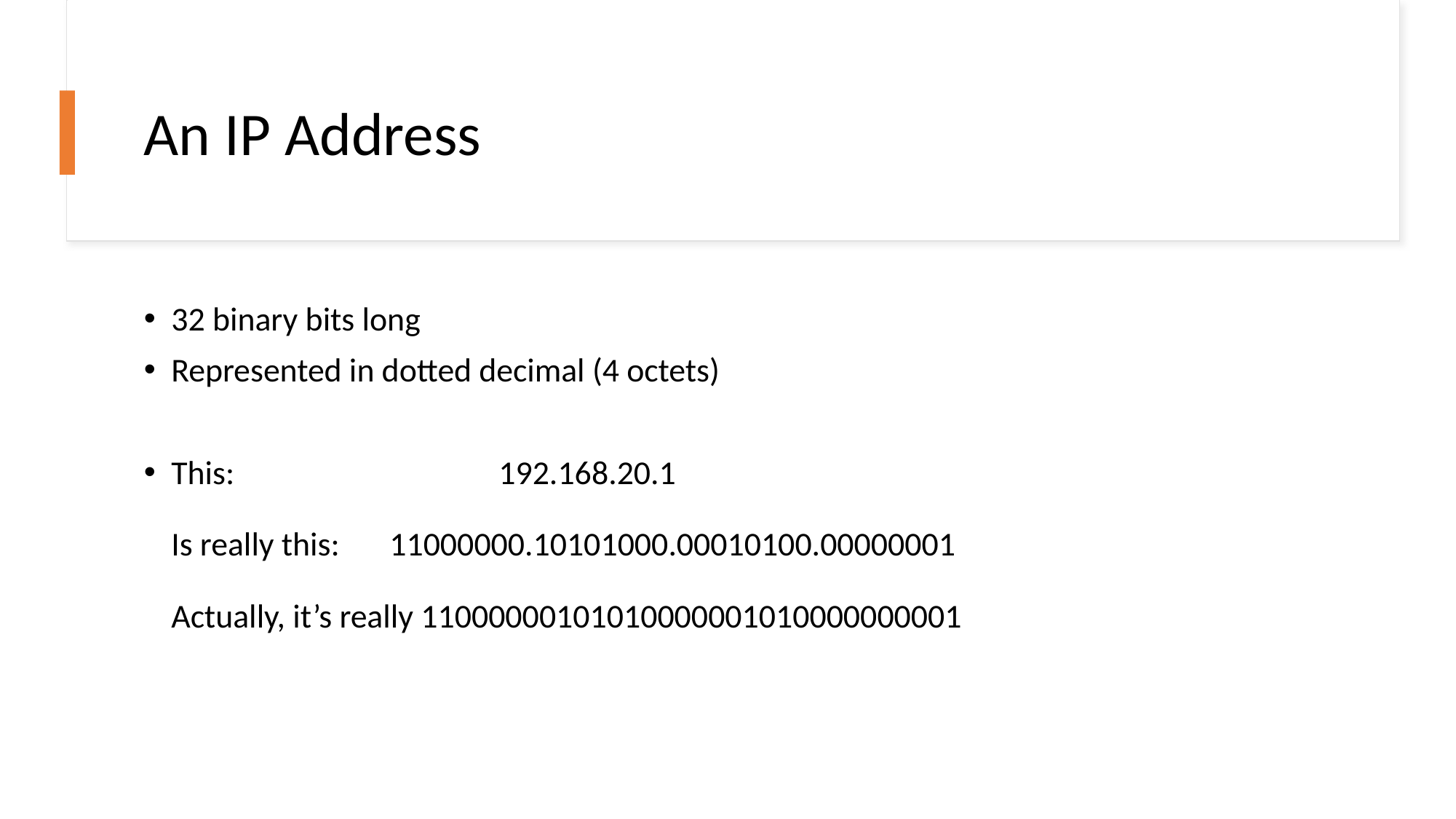

# An IP Address

32 binary bits long
Represented in dotted decimal (4 octets)

This:			192.168.20.1
Is really this:	11000000.10101000.00010100.00000001
Actually, it’s really 11000000101010000001010000000001